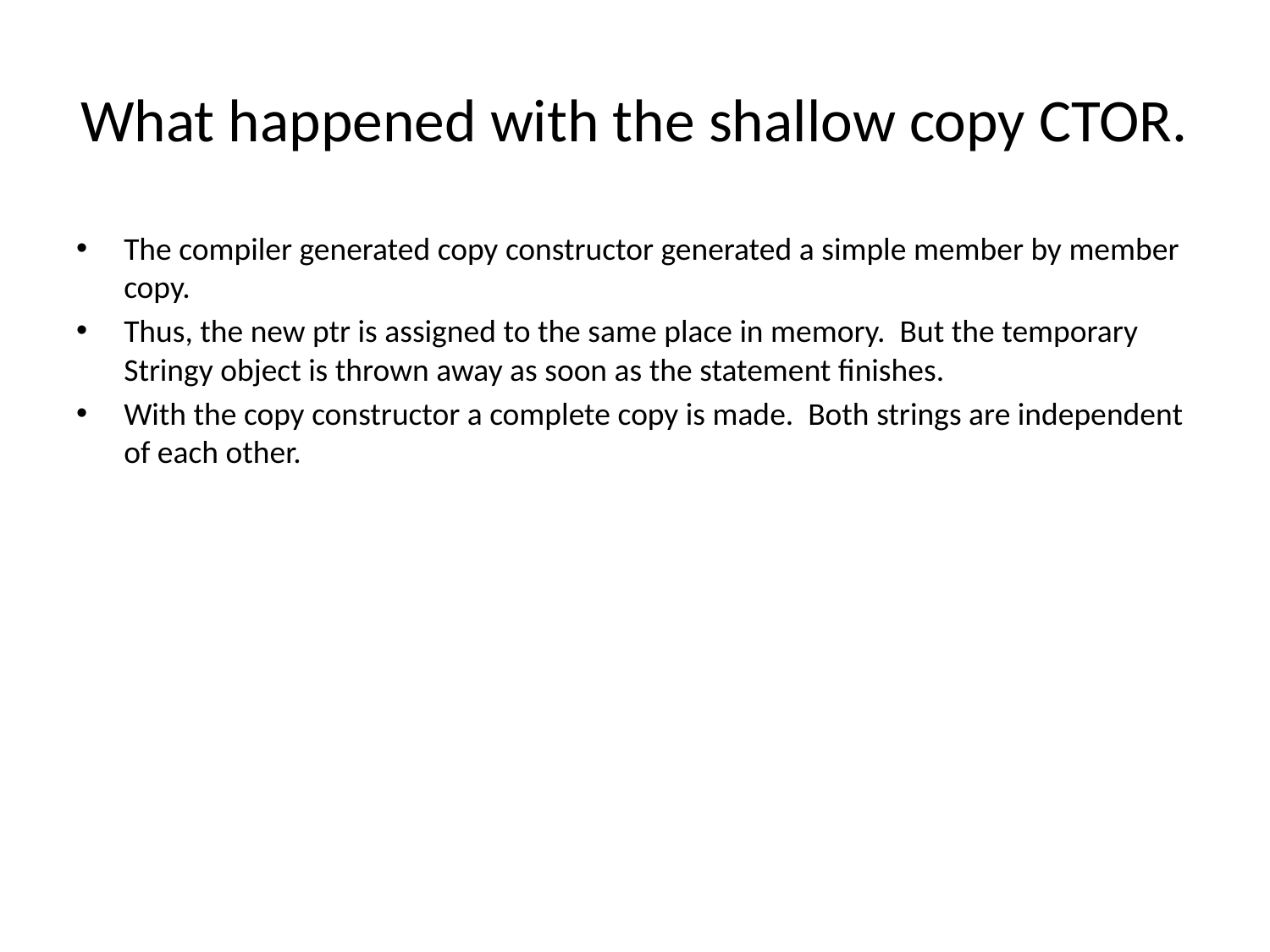

# What happened with the shallow copy CTOR.
The compiler generated copy constructor generated a simple member by member copy.
Thus, the new ptr is assigned to the same place in memory.  But the temporary Stringy object is thrown away as soon as the statement finishes.
With the copy constructor a complete copy is made.  Both strings are independent of each other.